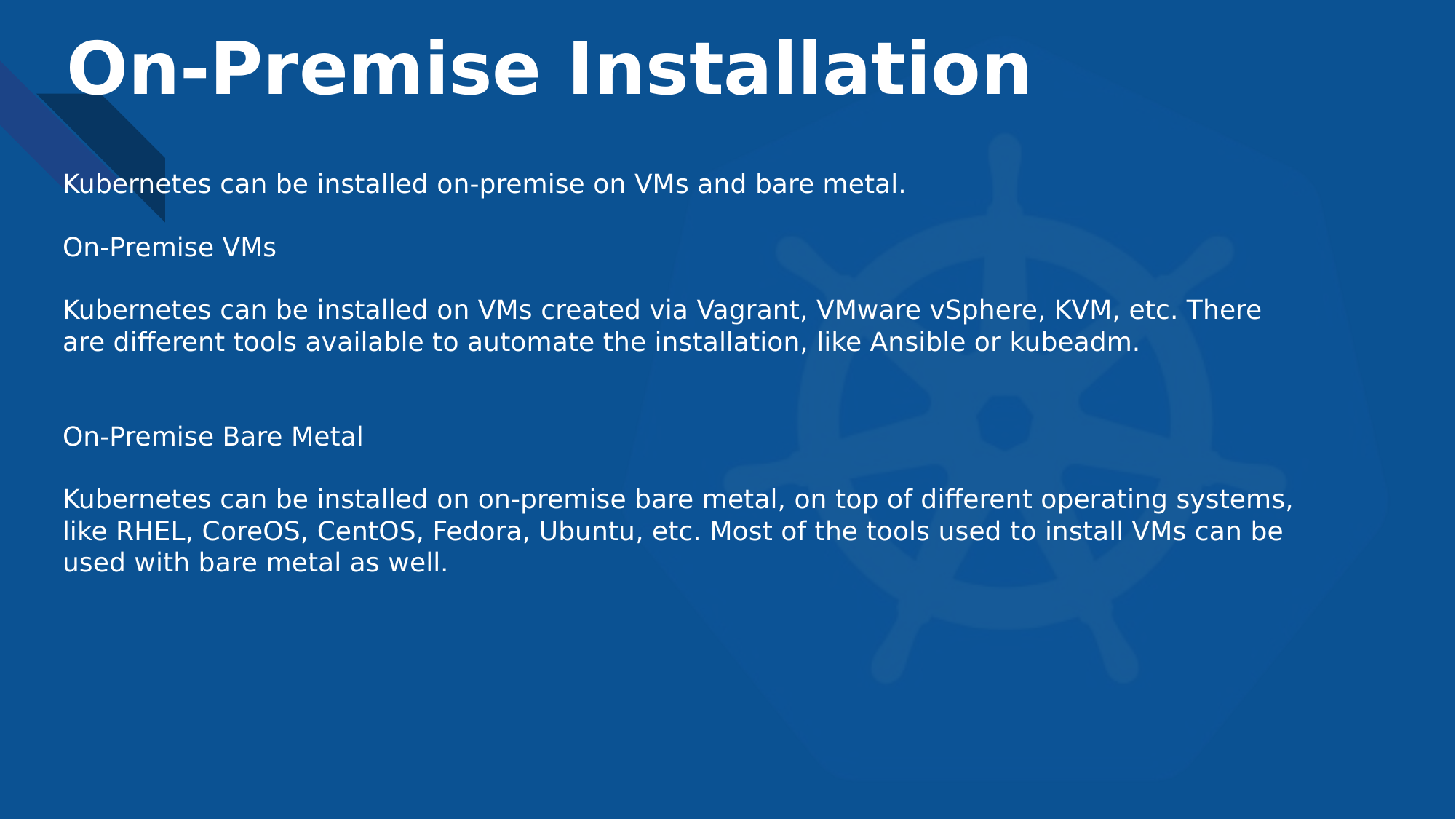

# On-Premise Installation
Kubernetes can be installed on-premise on VMs and bare metal.

On-Premise VMs

Kubernetes can be installed on VMs created via Vagrant, VMware vSphere, KVM, etc. There are different tools available to automate the installation, like Ansible or kubeadm.

On-Premise Bare Metal

Kubernetes can be installed on on-premise bare metal, on top of different operating systems, like RHEL, CoreOS, CentOS, Fedora, Ubuntu, etc. Most of the tools used to install VMs can be used with bare metal as well.